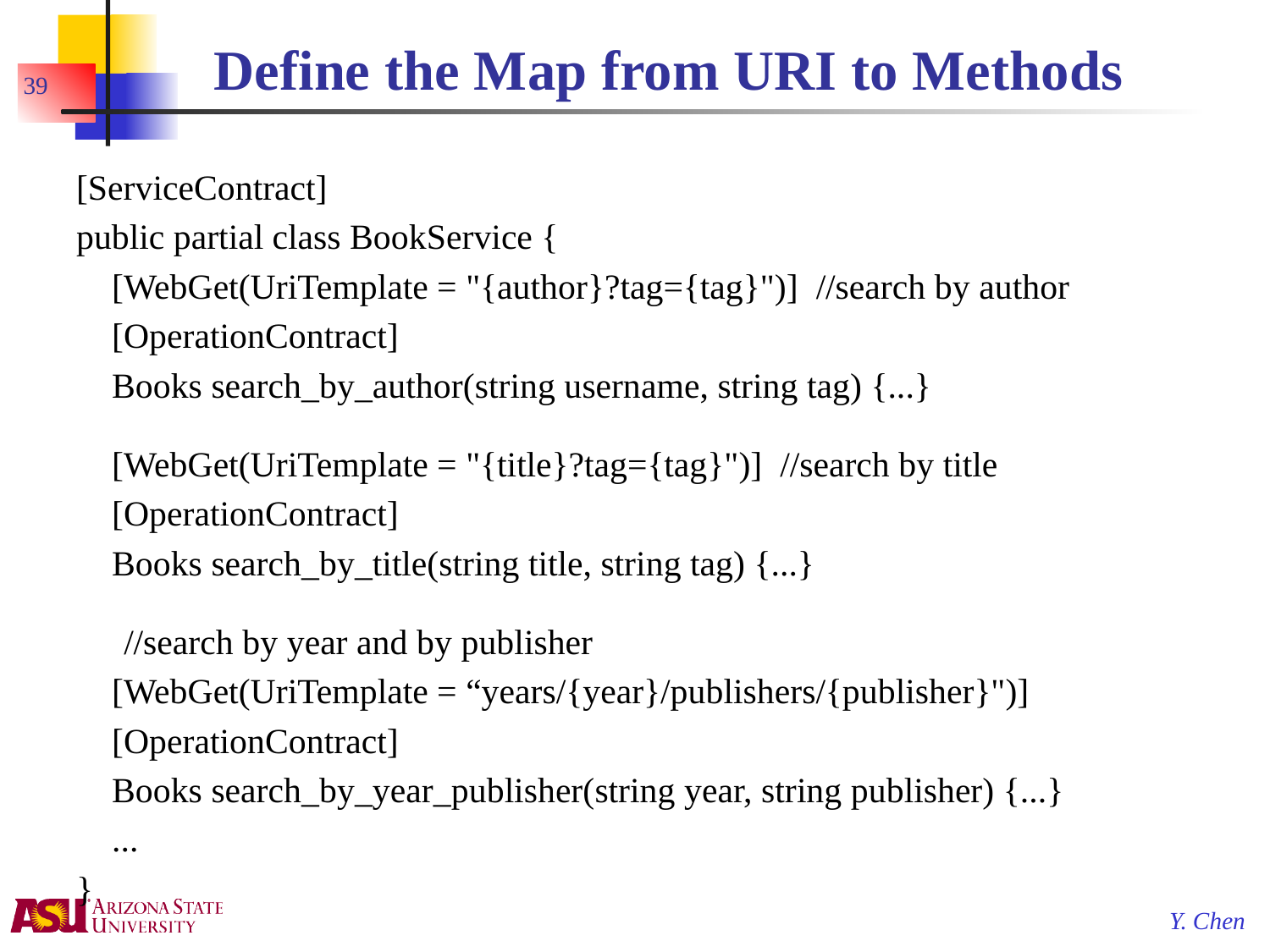

# Define the Map from URI to Methods
39
[ServiceContract]
public partial class BookService {
    [WebGet(UriTemplate = "{author}?tag={tag}")]  //search by author
    [OperationContract]
    Books search_by_author(string username, string tag) {...}

    [WebGet(UriTemplate = "{title}?tag={tag}")]  //search by title
    [OperationContract]
    Books search_by_title(string title, string tag) {...}

	//search by year and by publisher
    [WebGet(UriTemplate = “years/{year}/publishers/{publisher}")]
    [OperationContract]
    Books search_by_year_publisher(string year, string publisher) {...}
    ...
}